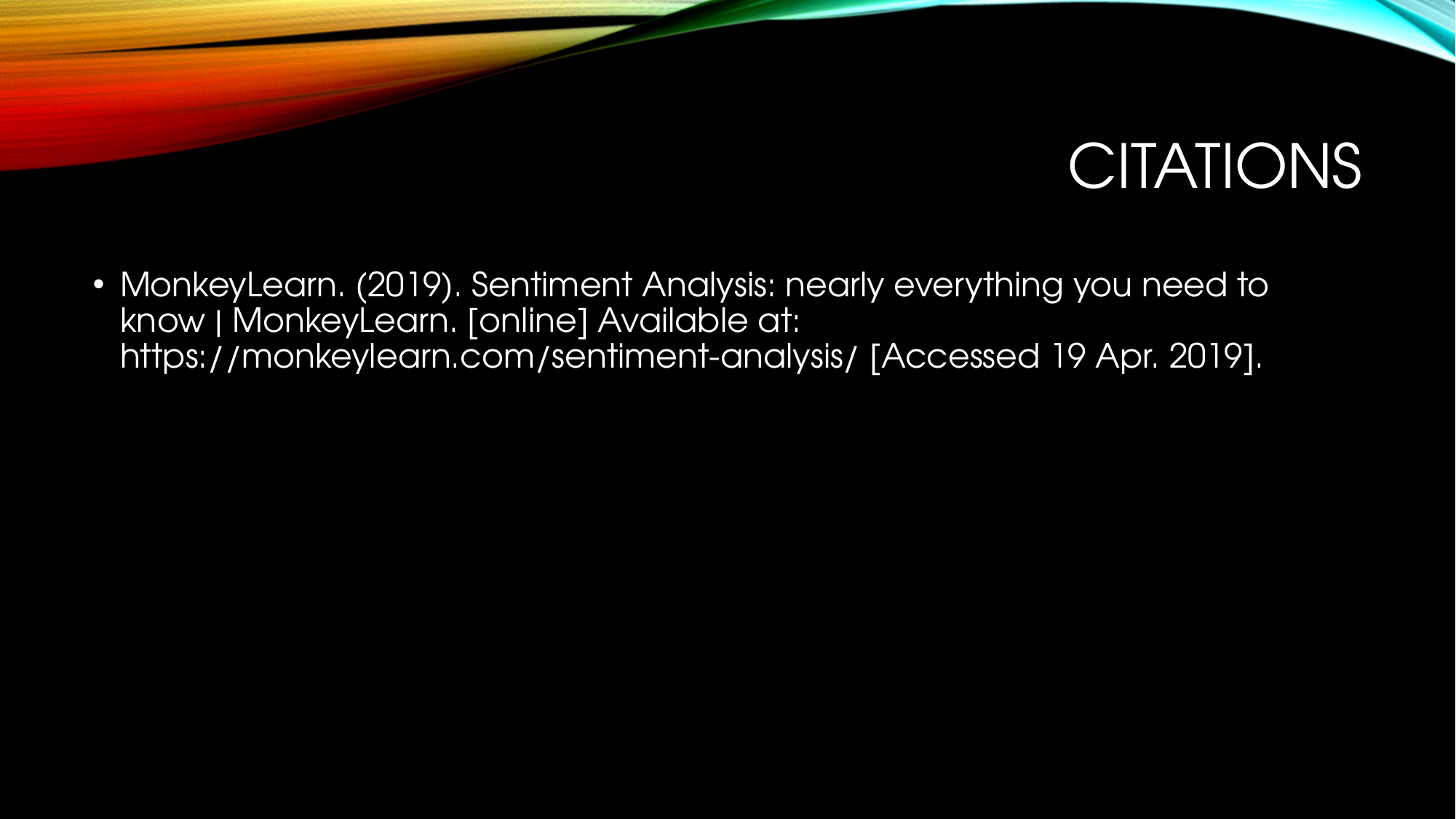

# Citations
MonkeyLearn. (2019). Sentiment Analysis: nearly everything you need to know | MonkeyLearn. [online] Available at: https://monkeylearn.com/sentiment-analysis/ [Accessed 19 Apr. 2019].